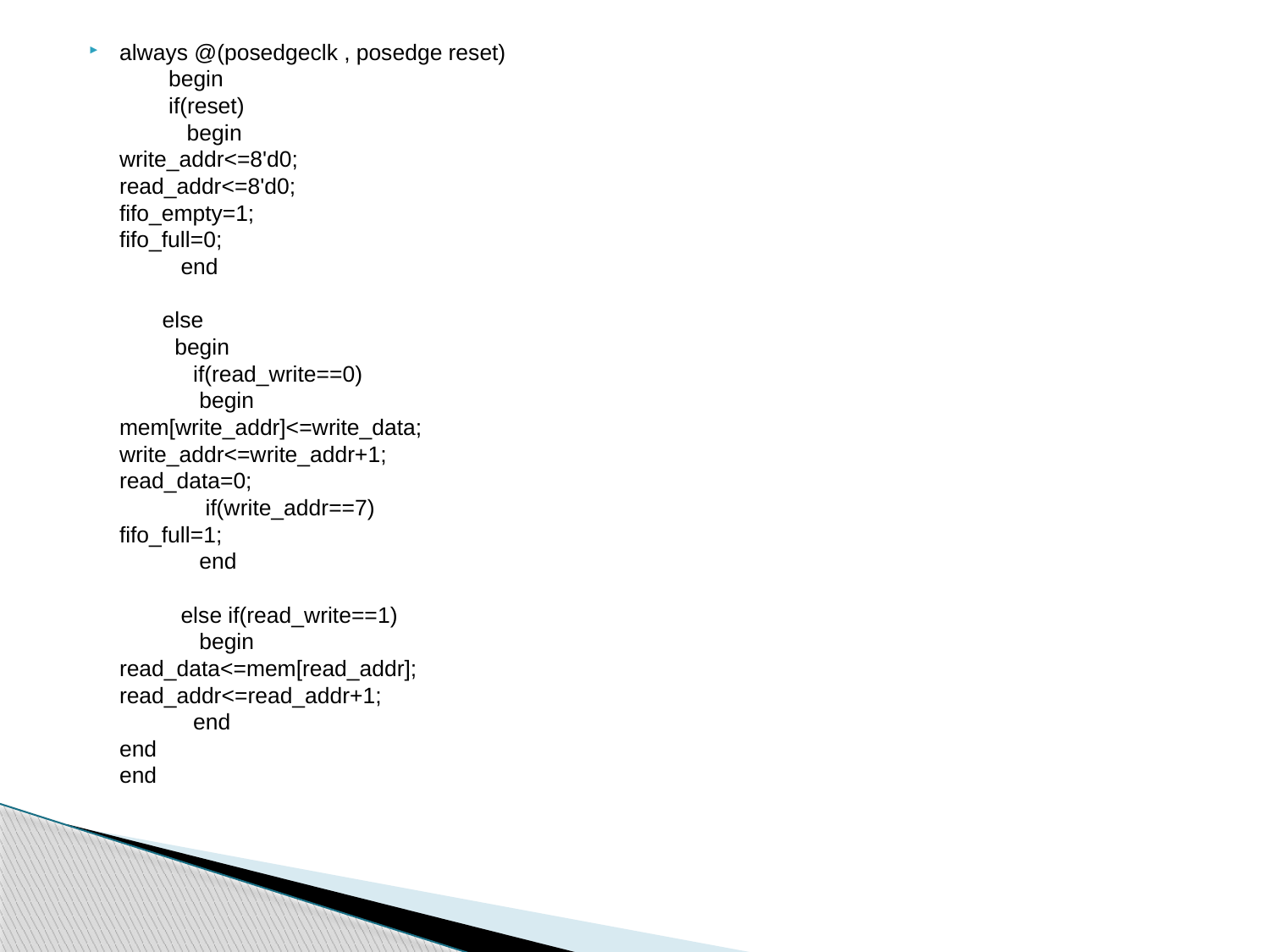

always @(posedgeclk , posedge reset)
        begin
        if(reset)
           begin
write_addr<=8'd0;
read_addr<=8'd0;
fifo_empty=1;
fifo_full=0;
          end
       else
         begin
            if(read_write==0)
             begin
mem[write_addr]<=write_data;
write_addr<=write_addr+1;
read_data=0;
              if(write_addr==7)
fifo_full=1;
             end
          else if(read_write==1)
             begin
read_data<=mem[read_addr];
read_addr<=read_addr+1;
            end
end
end